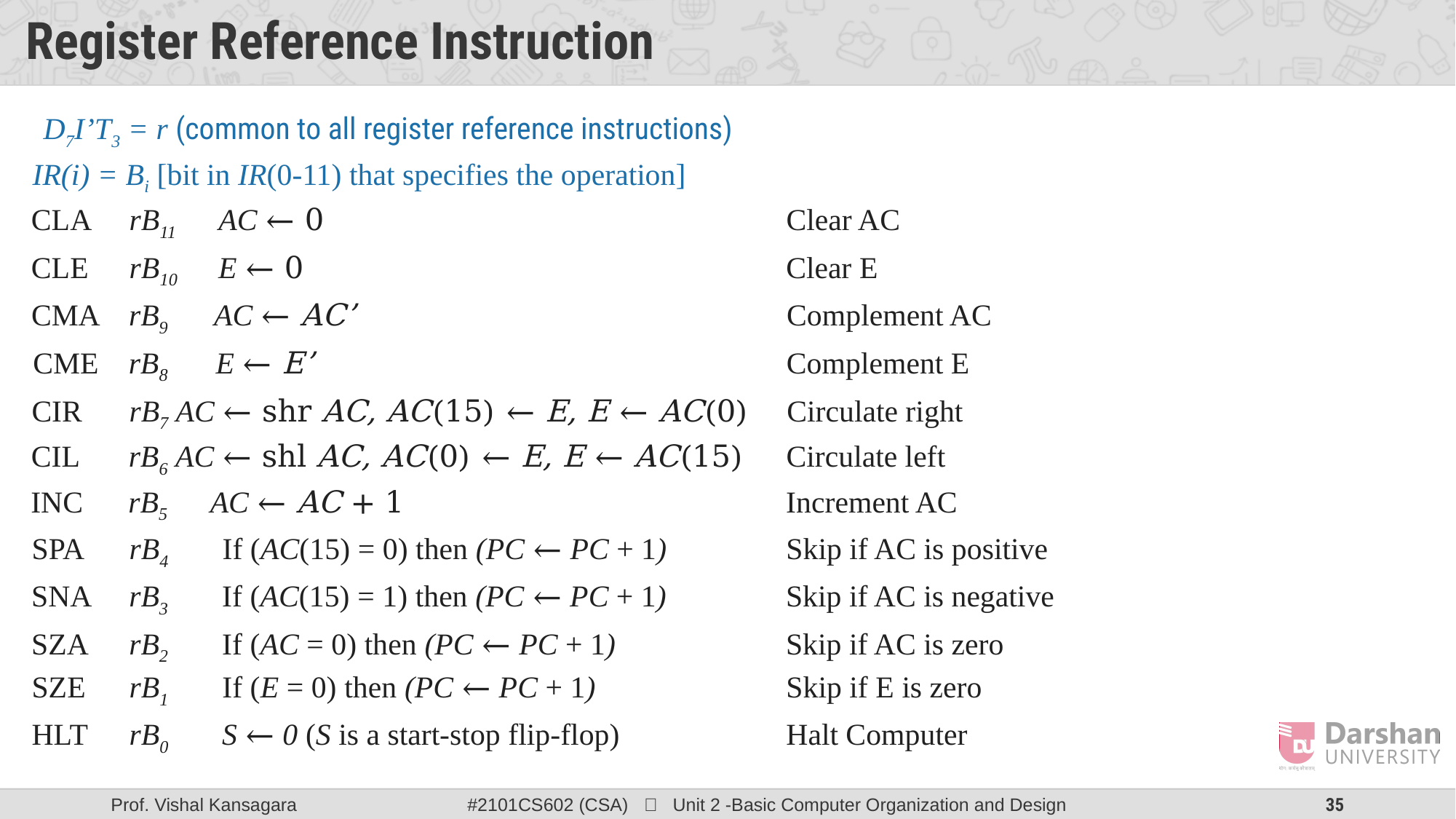

# Register Reference Instruction
D7I’T3 = r (common to all register reference instructions)
IR(i) = Bi [bit in IR(0-11) that specifies the operation]
CLA
rB11
AC ← 0
Clear AC
CLE
rB10
E ← 0
Clear E
CMA
rB9
AC ← AC’
Complement AC
CME
rB8
E ← E’
Complement E
CIR
rB7
AC ← shr AC, AC(15) ← E, E ← AC(0)
Circulate right
CIL
rB6
AC ← shl AC, AC(0) ← E, E ← AC(15)
Circulate left
INC
rB5
AC ← AC + 1
Increment AC
SPA
rB4
If (AC(15) = 0) then (PC ← PC + 1)
Skip if AC is positive
SNA
rB3
If (AC(15) = 1) then (PC ← PC + 1)
Skip if AC is negative
SZA
rB2
If (AC = 0) then (PC ← PC + 1)
Skip if AC is zero
SZE
rB1
If (E = 0) then (PC ← PC + 1)
Skip if E is zero
HLT
rB0
S ← 0 (S is a start-stop flip-flop)
Halt Computer